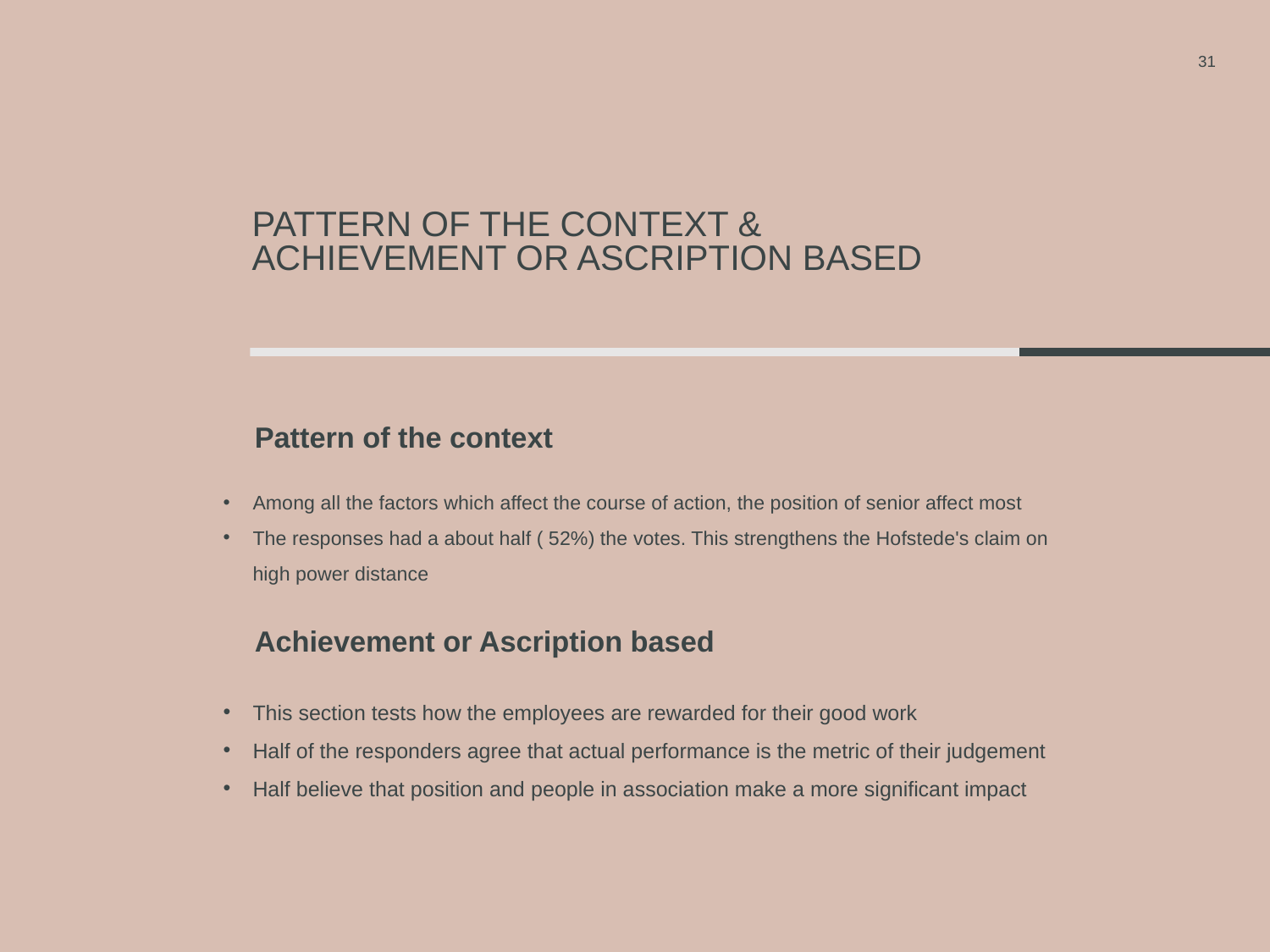

31
# Pattern of the context & Achievement or Ascription based
Pattern of the context
Among all the factors which affect the course of action, the position of senior affect most
The responses had a about half ( 52%) the votes. This strengthens the Hofstede's claim on high power distance
Achievement or Ascription based
This section tests how the employees are rewarded for their good work
Half of the responders agree that actual performance is the metric of their judgement
Half believe that position and people in association make a more significant impact